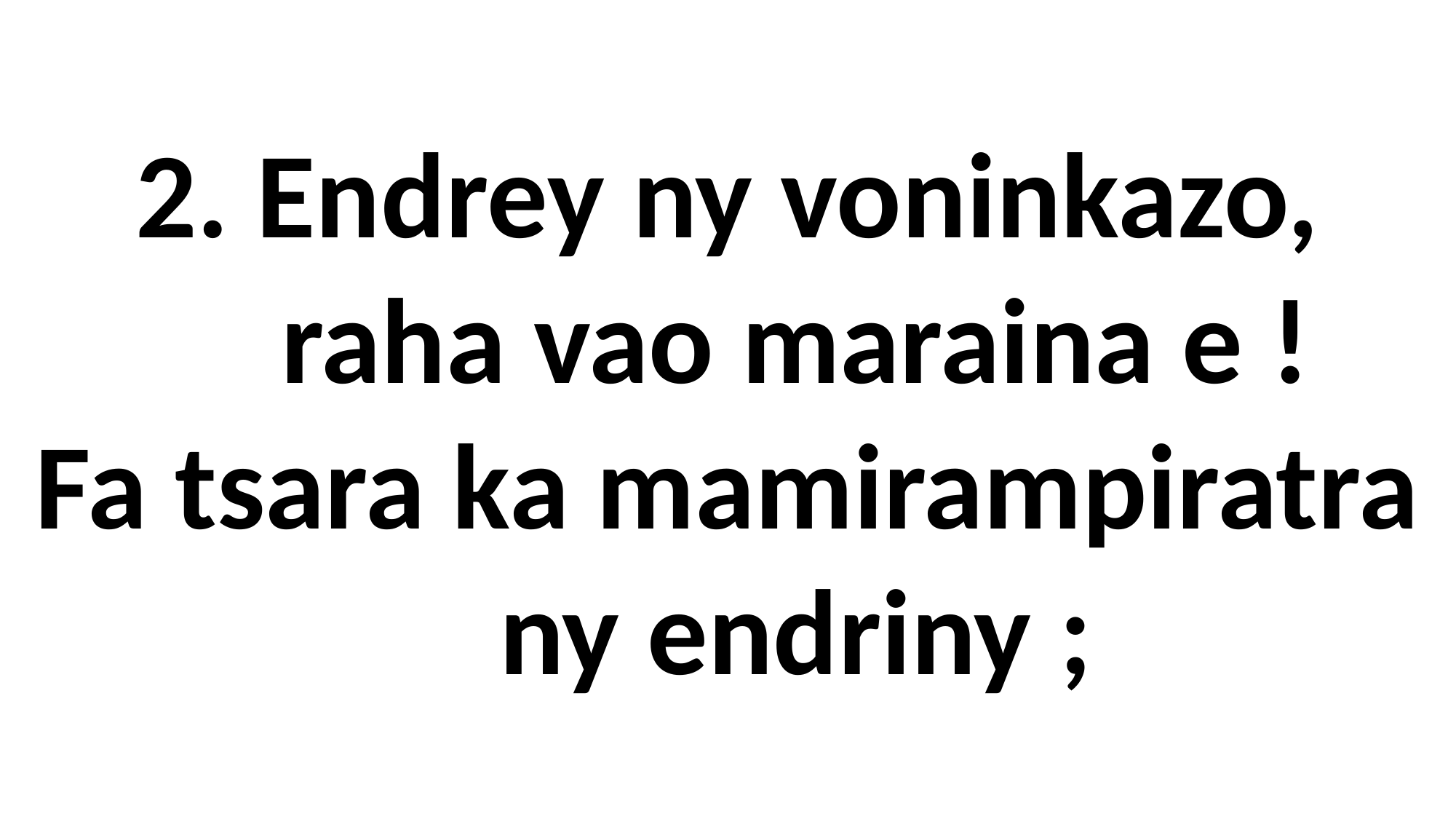

2. Endrey ny voninkazo,
     raha vao maraina e !
Fa tsara ka mamirampiratra
     ny endriny ;